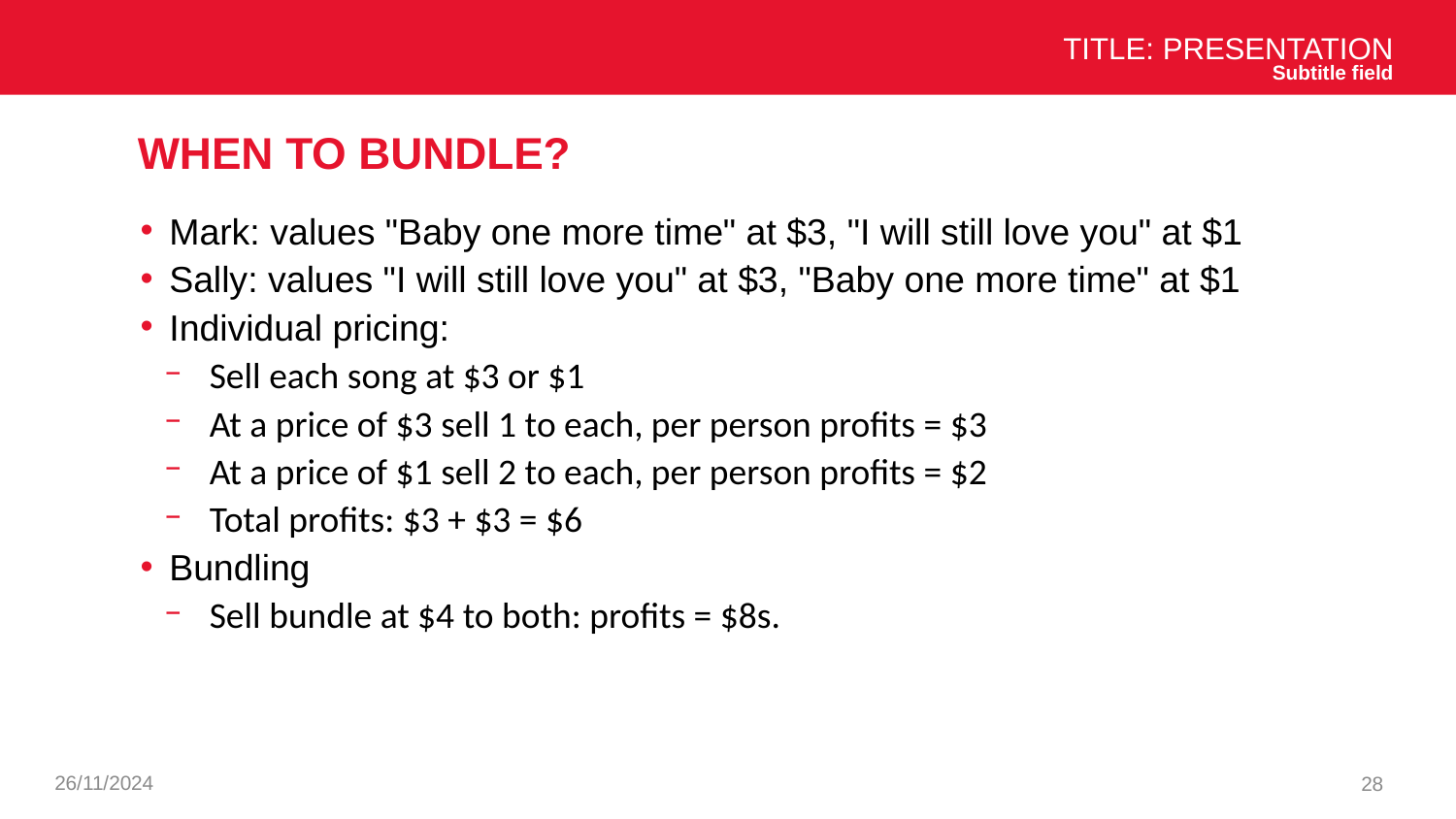

Title: Presentation
Subtitle field
# When to bundle?
Mark: values "Baby one more time" at $3, "I will still love you" at $1
Sally: values "I will still love you" at $3, "Baby one more time" at $1
Individual pricing:
Sell each song at $3 or $1
At a price of $3 sell 1 to each, per person profits = $3
At a price of $1 sell 2 to each, per person profits = $2
Total profits: $3 + $3 = $6
Bundling
Sell bundle at $4 to both: profits = $8s.

26/11/2024
28